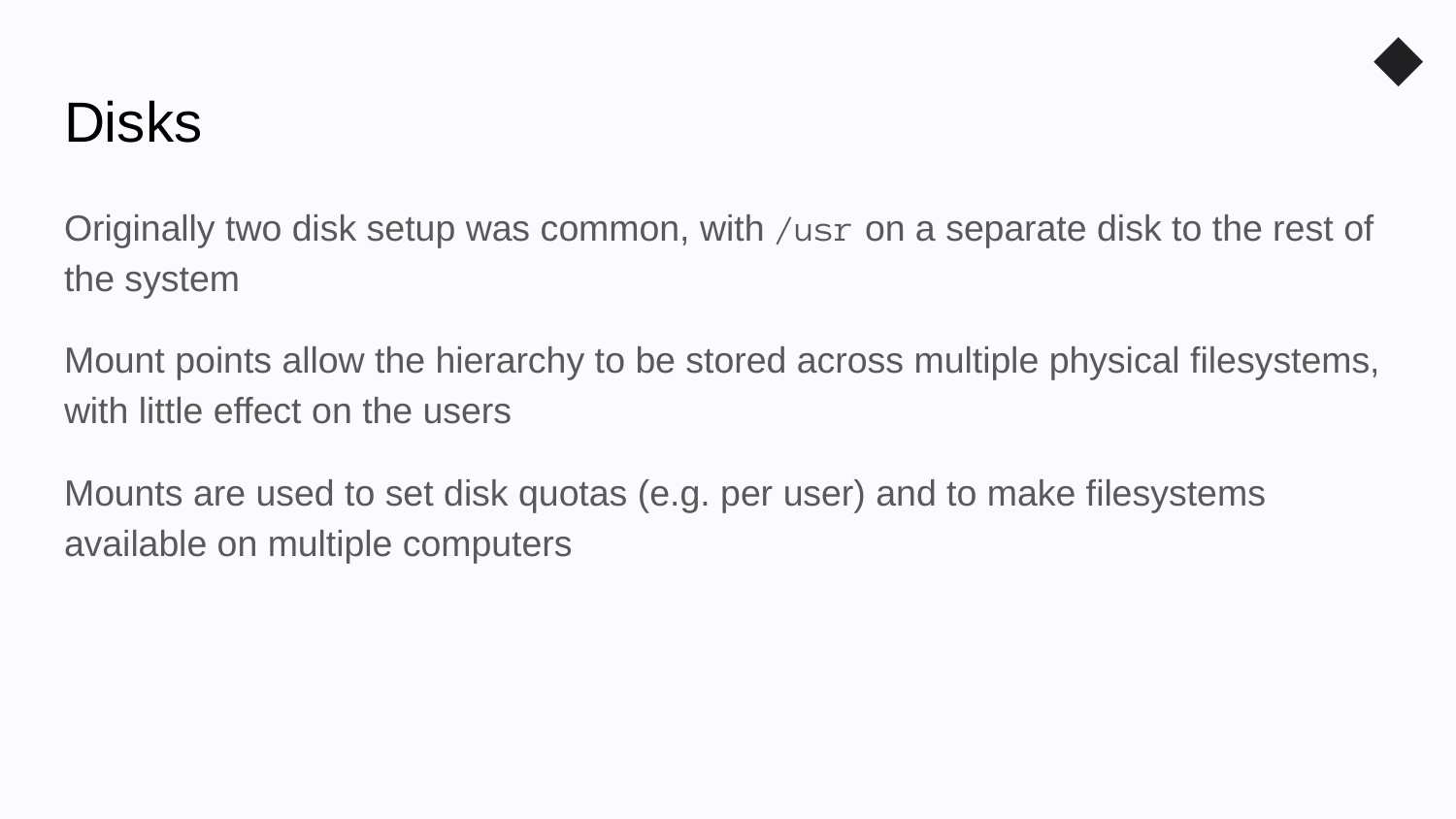

◆
# Disks
Originally two disk setup was common, with /usr on a separate disk to the rest of the system
Mount points allow the hierarchy to be stored across multiple physical filesystems, with little effect on the users
Mounts are used to set disk quotas (e.g. per user) and to make filesystems available on multiple computers